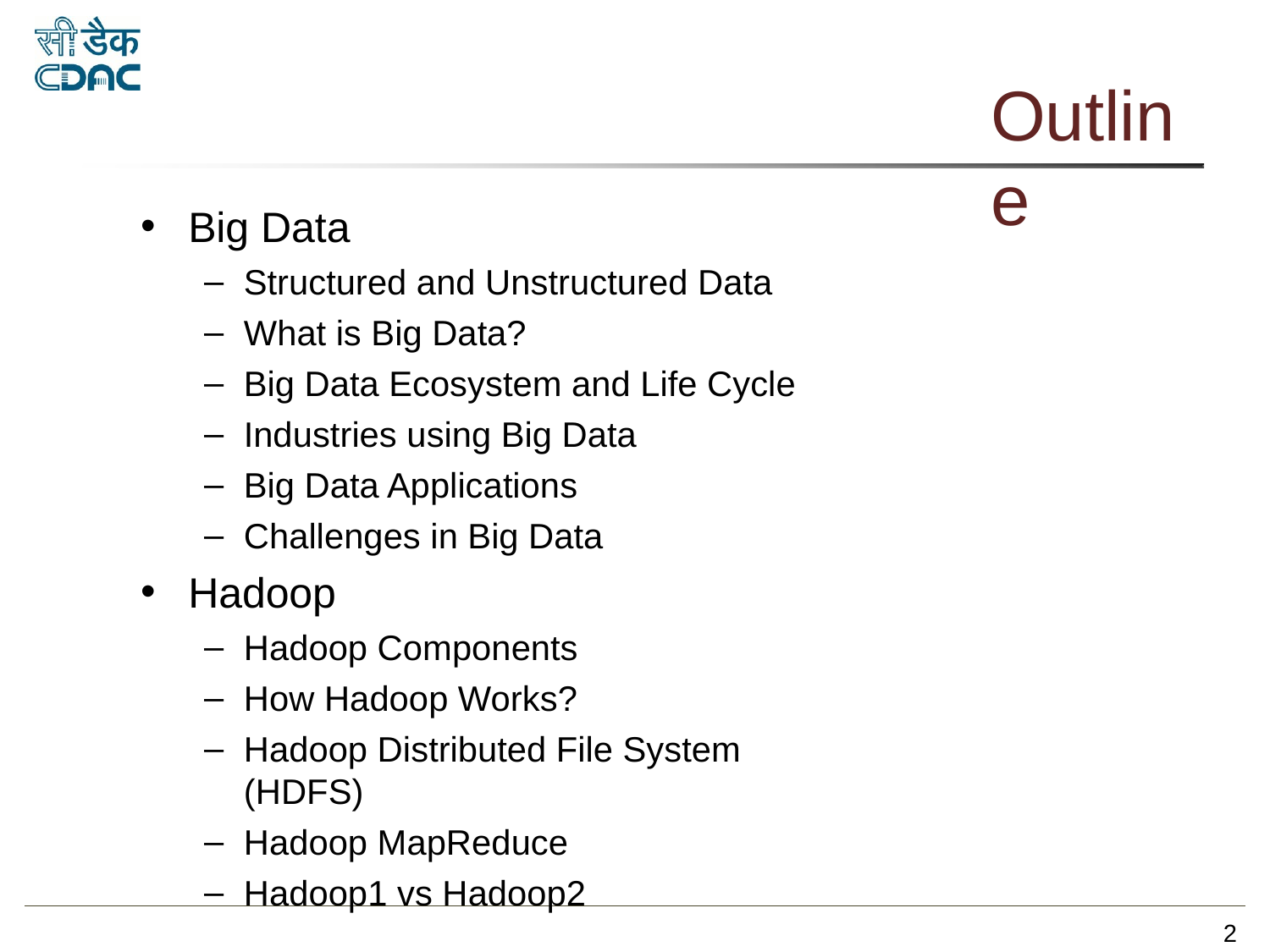

# Outline

Big Data
Structured and Unstructured Data
What is Big Data?
Big Data Ecosystem and Life Cycle
Industries using Big Data
Big Data Applications
Challenges in Big Data
Hadoop
Hadoop Components
How Hadoop Works?
Hadoop Distributed File System (HDFS)
Hadoop MapReduce
Hadoop1 vs Hadoop2

2